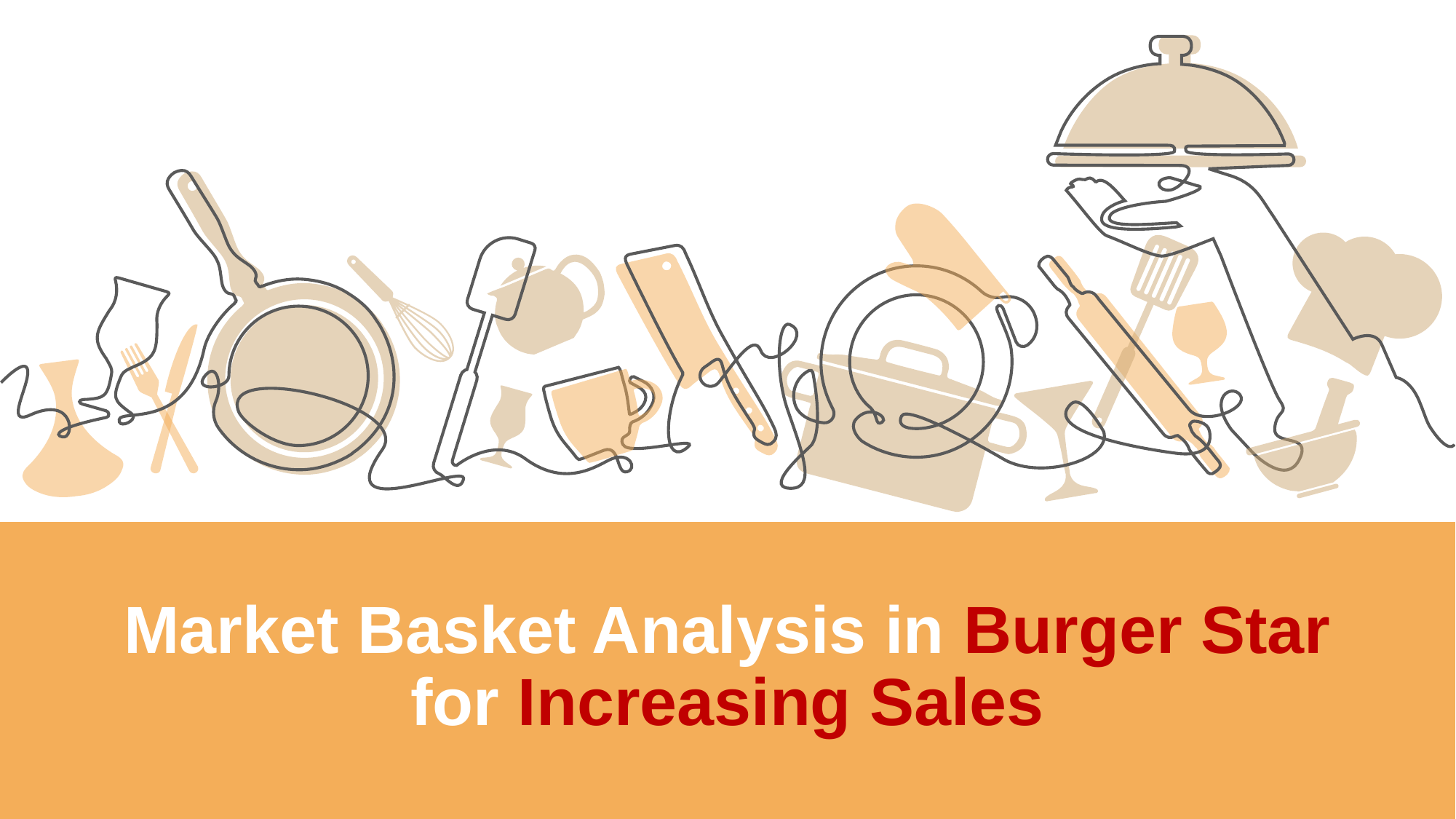

Market Basket Analysis in Burger Star
for Increasing Sales